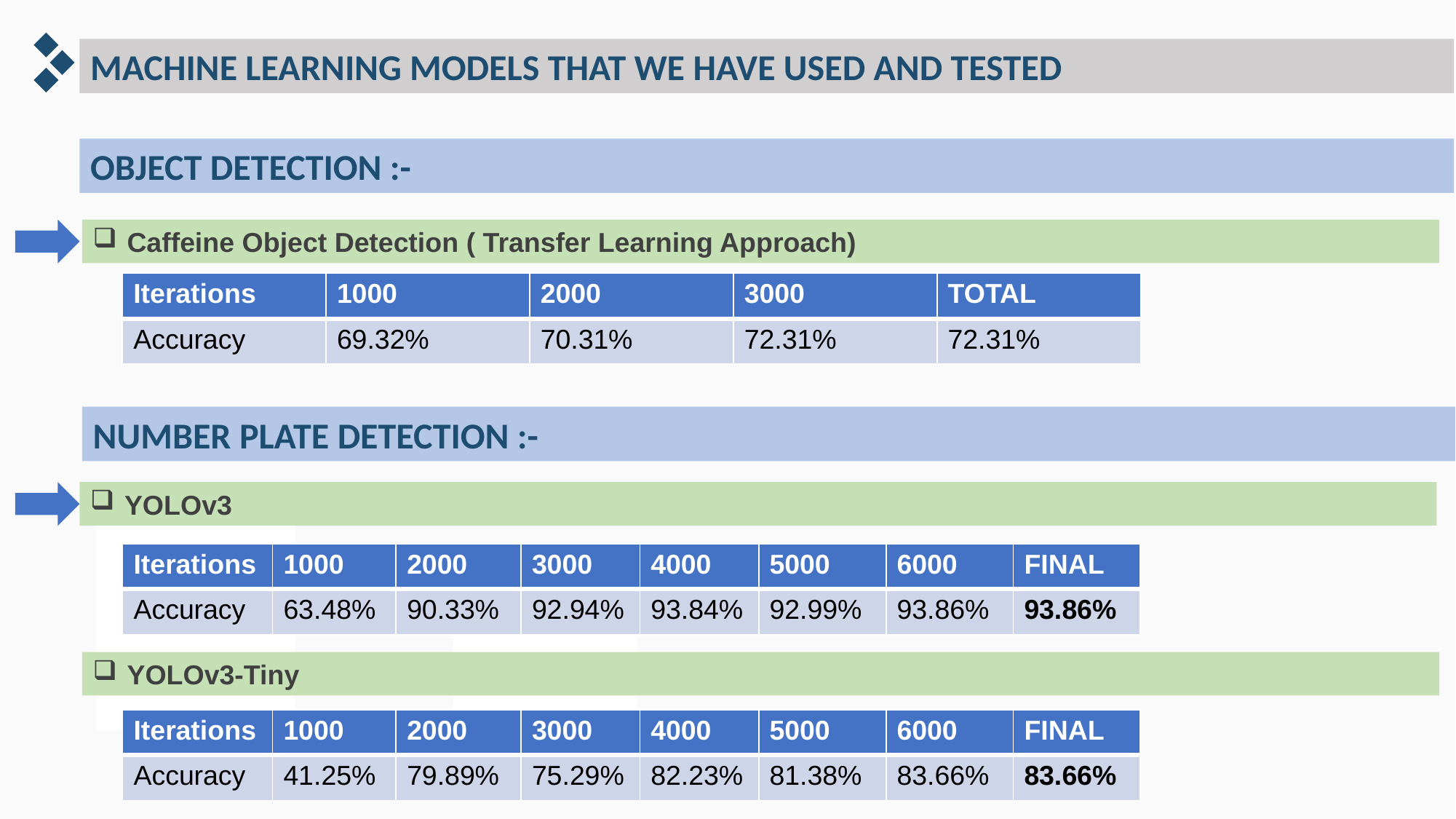

MACHINE LEARNING MODELS THAT WE HAVE USED AND TESTED
OBJECT DETECTION :-

Caffeine Object Detection ( Transfer Learning Approach)
| Iterations | 1000 | 2000 | 3000 | TOTAL |
| --- | --- | --- | --- | --- |
| Accuracy | 69.32% | 70.31% | 72.31% | 72.31% |
NUMBER PLATE DETECTION :-

YOLOv3

| Iterations | 1000 | 2000 | 3000 | 4000 | 5000 | 6000 | FINAL |
| --- | --- | --- | --- | --- | --- | --- | --- |
| Accuracy | 63.48% | 90.33% | 92.94% | 93.84% | 92.99% | 93.86% | 93.86% |

YOLOv3-Tiny
| Iterations | 1000 | 2000 | 3000 | 4000 | 5000 | 6000 | FINAL |
| --- | --- | --- | --- | --- | --- | --- | --- |
| Accuracy | 41.25% | 79.89% | 75.29% | 82.23% | 81.38% | 83.66% | 83.66% |